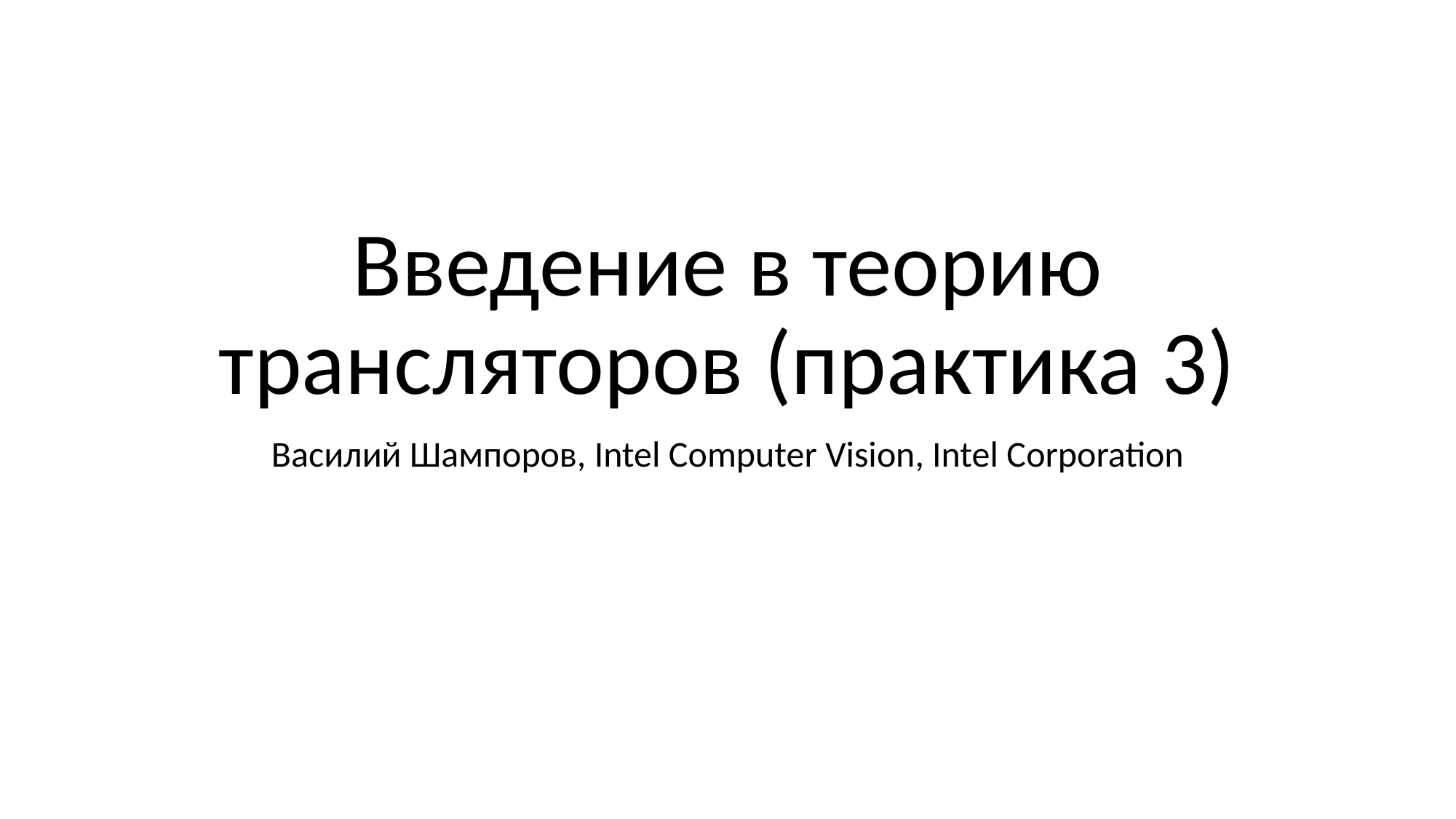

# Введение в теорию трансляторов (практика 3)
Василий Шампоров, Intel Computer Vision, Intel Corporation